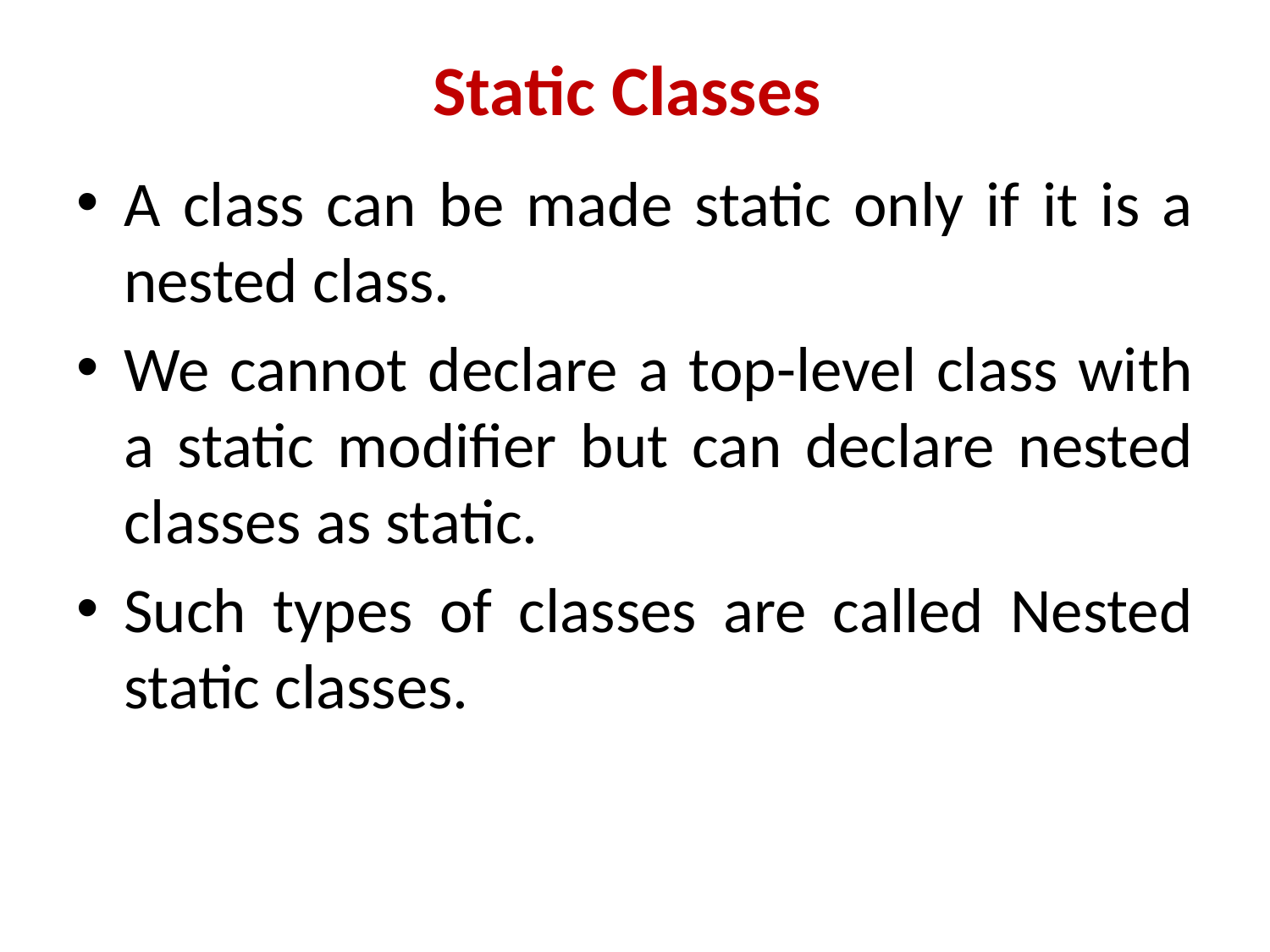

# Static Classes
A class can be made static only if it is a nested class.
We cannot declare a top-level class with a static modifier but can declare nested classes as static.
Such types of classes are called Nested static classes.